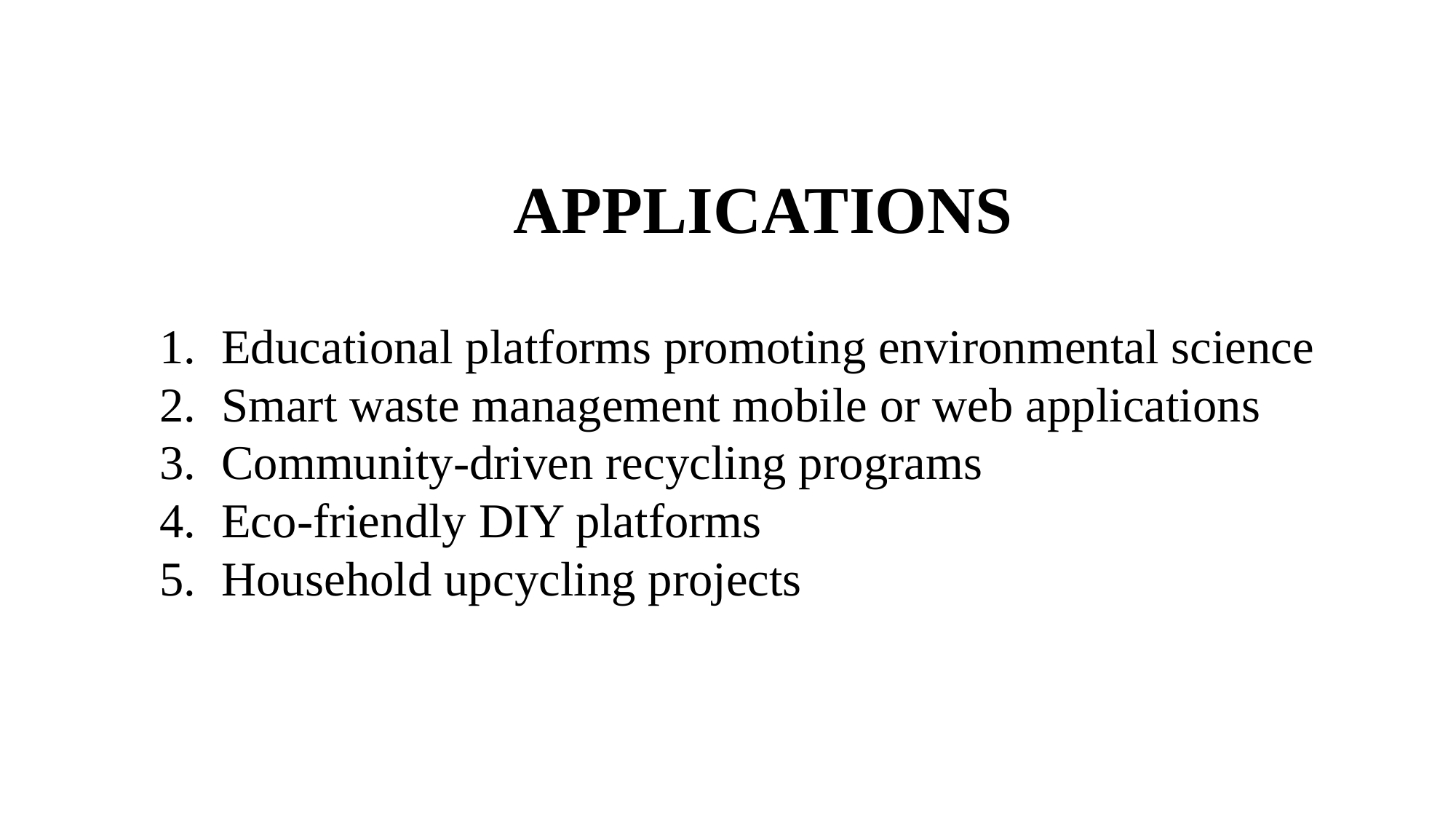

# APPLICATIONS
Educational platforms promoting environmental science
Smart waste management mobile or web applications
Community-driven recycling programs
Eco-friendly DIY platforms
Household upcycling projects